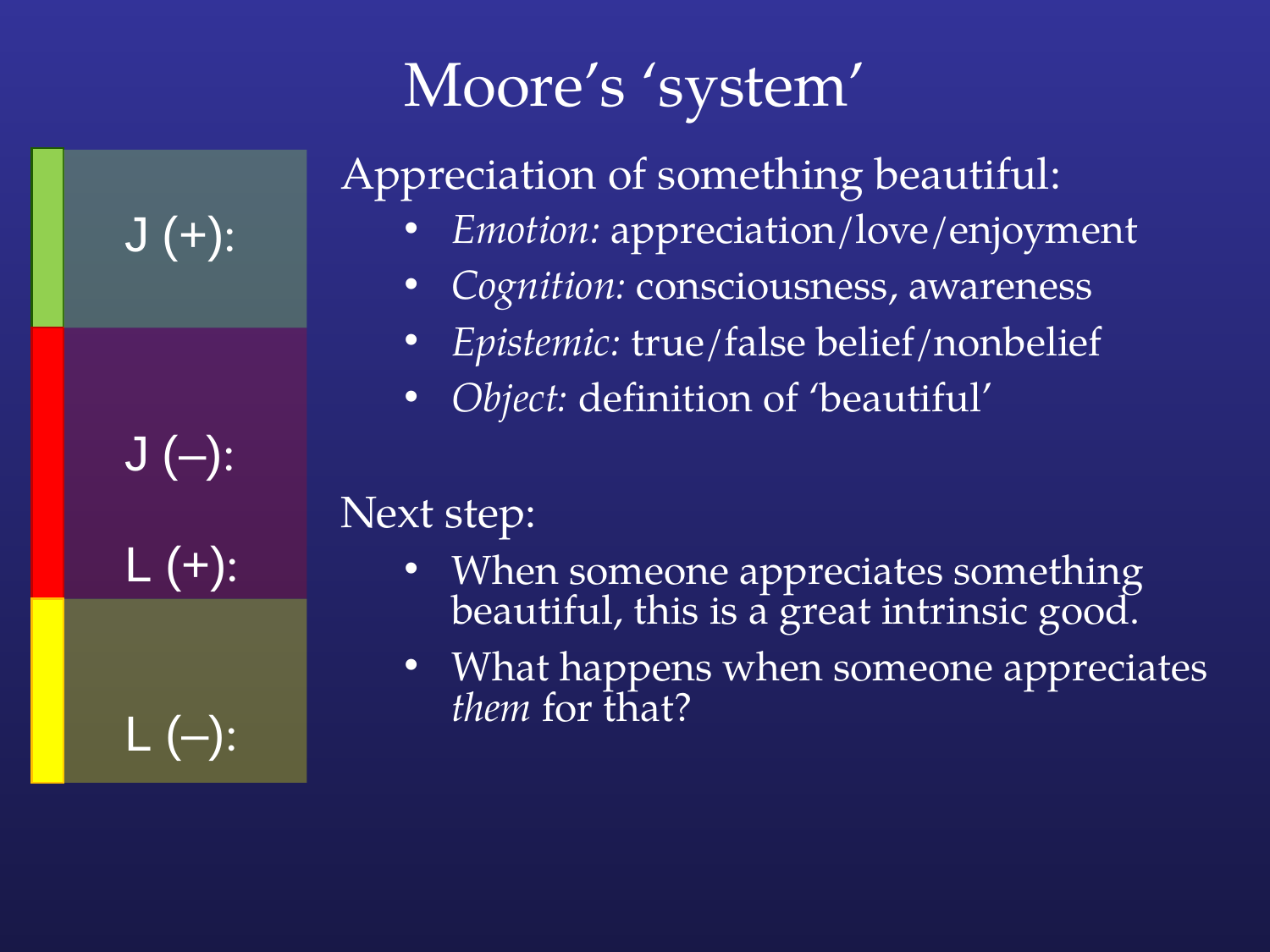

# Moore’s ‘system’

Appreciation of something beautiful:
Emotion: appreciation/love/enjoyment
Cognition: consciousness, awareness
Epistemic: true/false belief/nonbelief
Object: definition of ‘beautiful’

Next step:
When someone appreciates something beautiful, this is a great intrinsic good.
What happens when someone appreciates them for that?

    J (+):

    J (–):

    L (+):

    L (–):